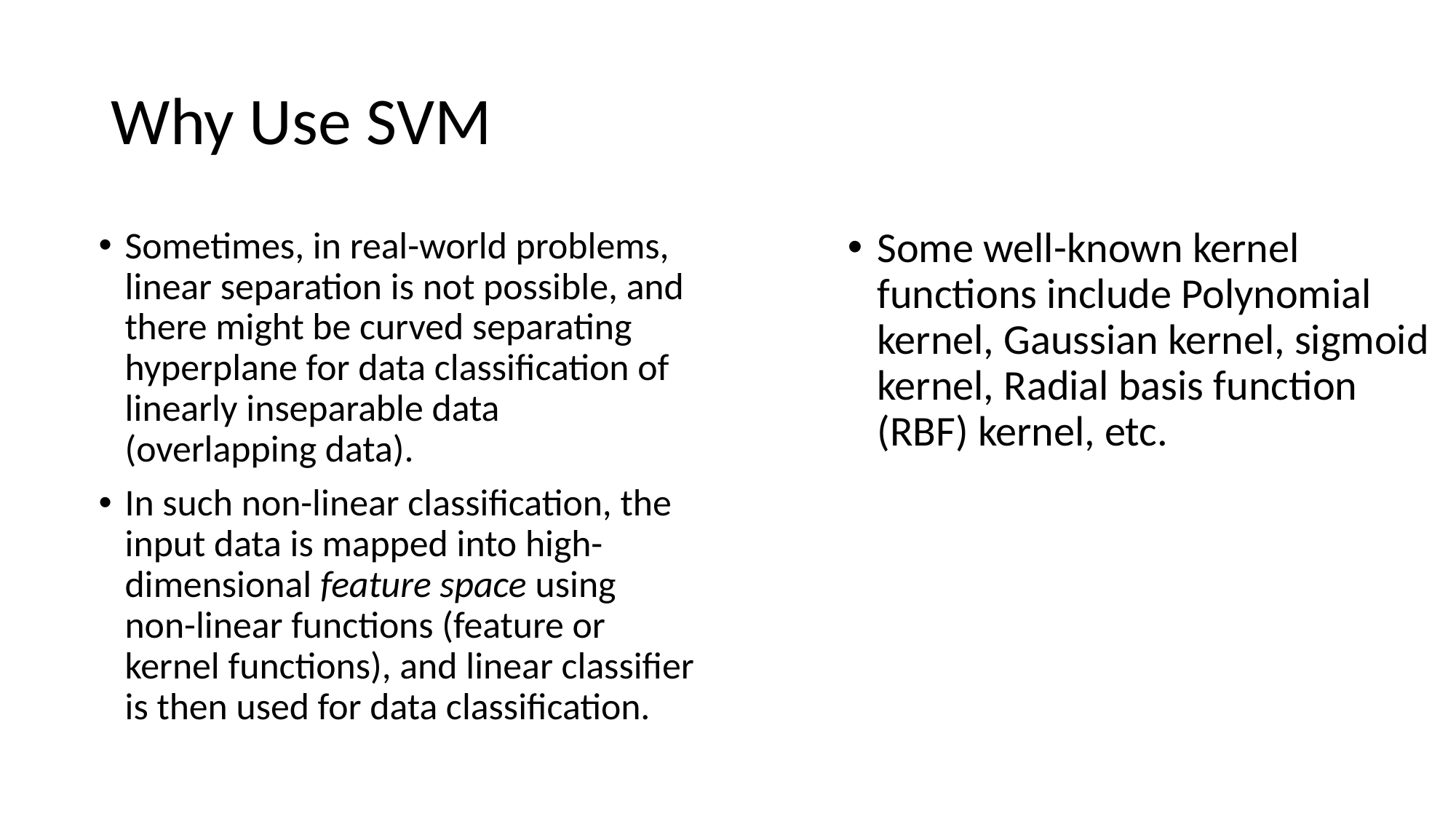

# Why Use SVM
Sometimes, in real-world problems, linear separation is not possible, and there might be curved separating hyperplane for data classification of linearly inseparable data (overlapping data).
In such non-linear classification, the input data is mapped into high-dimensional feature space using non-linear functions (feature or kernel functions), and linear classifier is then used for data classification.
Some well-known kernel functions include Polynomial kernel, Gaussian kernel, sigmoid kernel, Radial basis function (RBF) kernel, etc.